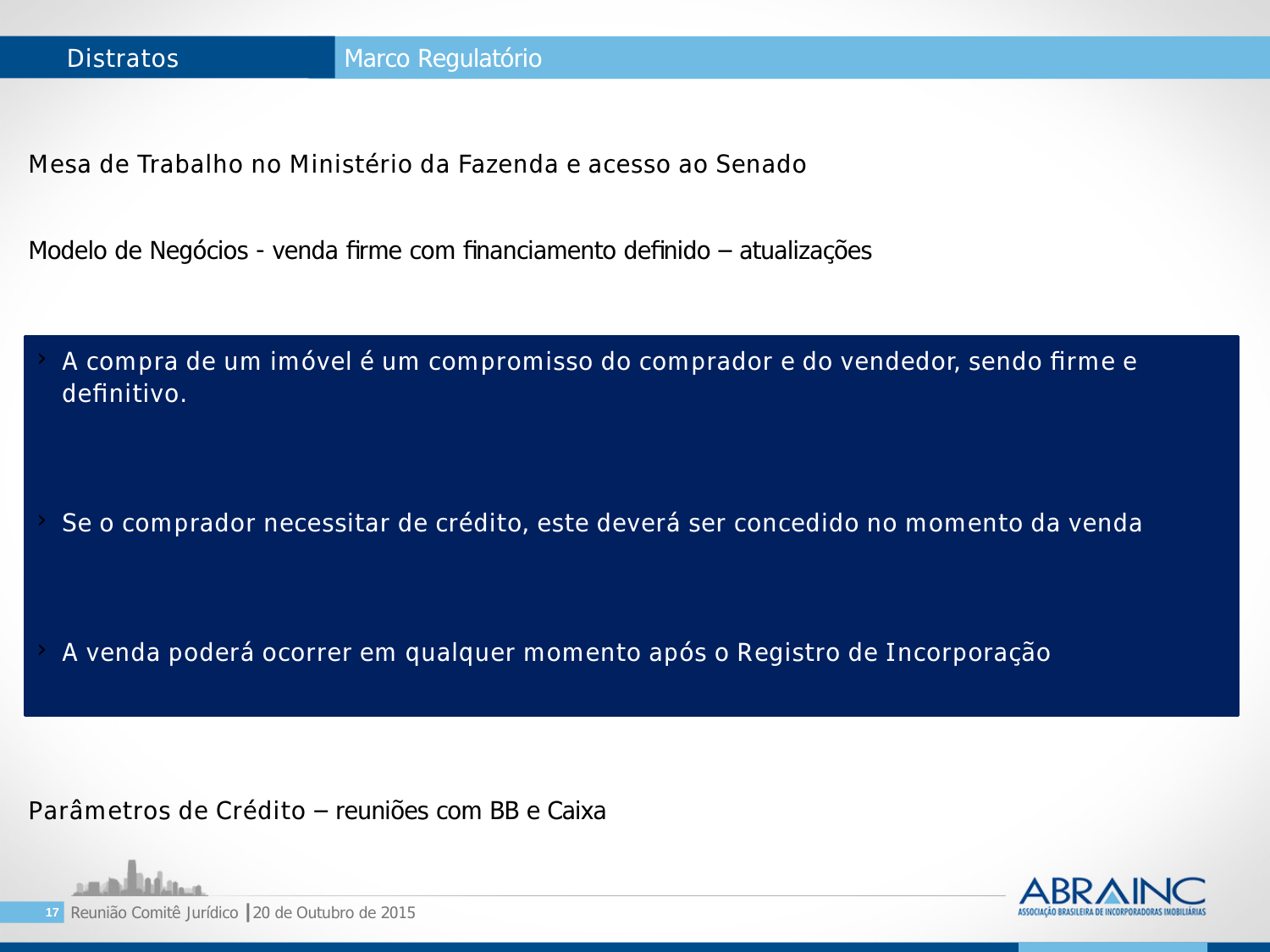

Distratos
   Marco Regulatório

Mesa de Trabalho no Ministério da Fazenda e acesso ao Senado

Modelo de Negócios - venda firme com financiamento definido – atualizações

Parâmetros de Crédito – reuniões com BB e Caixa

A compra de um imóvel é um compromisso do comprador e do vendedor, sendo firme e definitivo.

Se o comprador necessitar de crédito, este deverá ser concedido no momento da venda

A venda poderá ocorrer em qualquer momento após o Registro de Incorporação